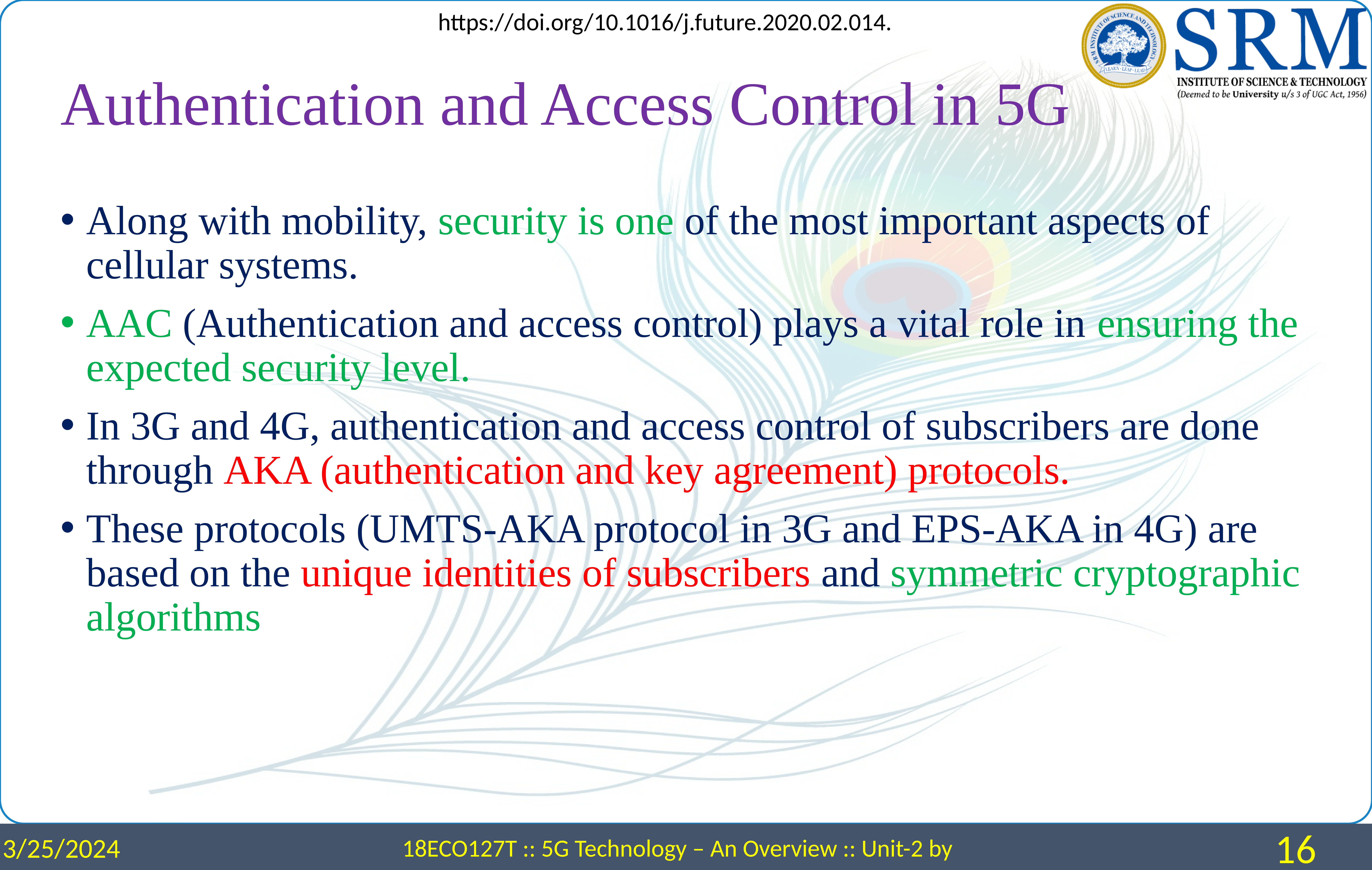

https://doi.org/10.1016/j.future.2020.02.014.
# Authentication and Access Control in 5G
Along with mobility, security is one of the most important aspects of cellular systems.
AAC (Authentication and access control) plays a vital role in ensuring the expected security level.
In 3G and 4G, authentication and access control of subscribers are done through AKA (authentication and key agreement) protocols.
These protocols (UMTS-AKA protocol in 3G and EPS-AKA in 4G) are based on the unique identities of subscribers and symmetric cryptographic algorithms

3/25/2024
18ECO127T :: 5G Technology – An Overview :: Unit-2 by
16